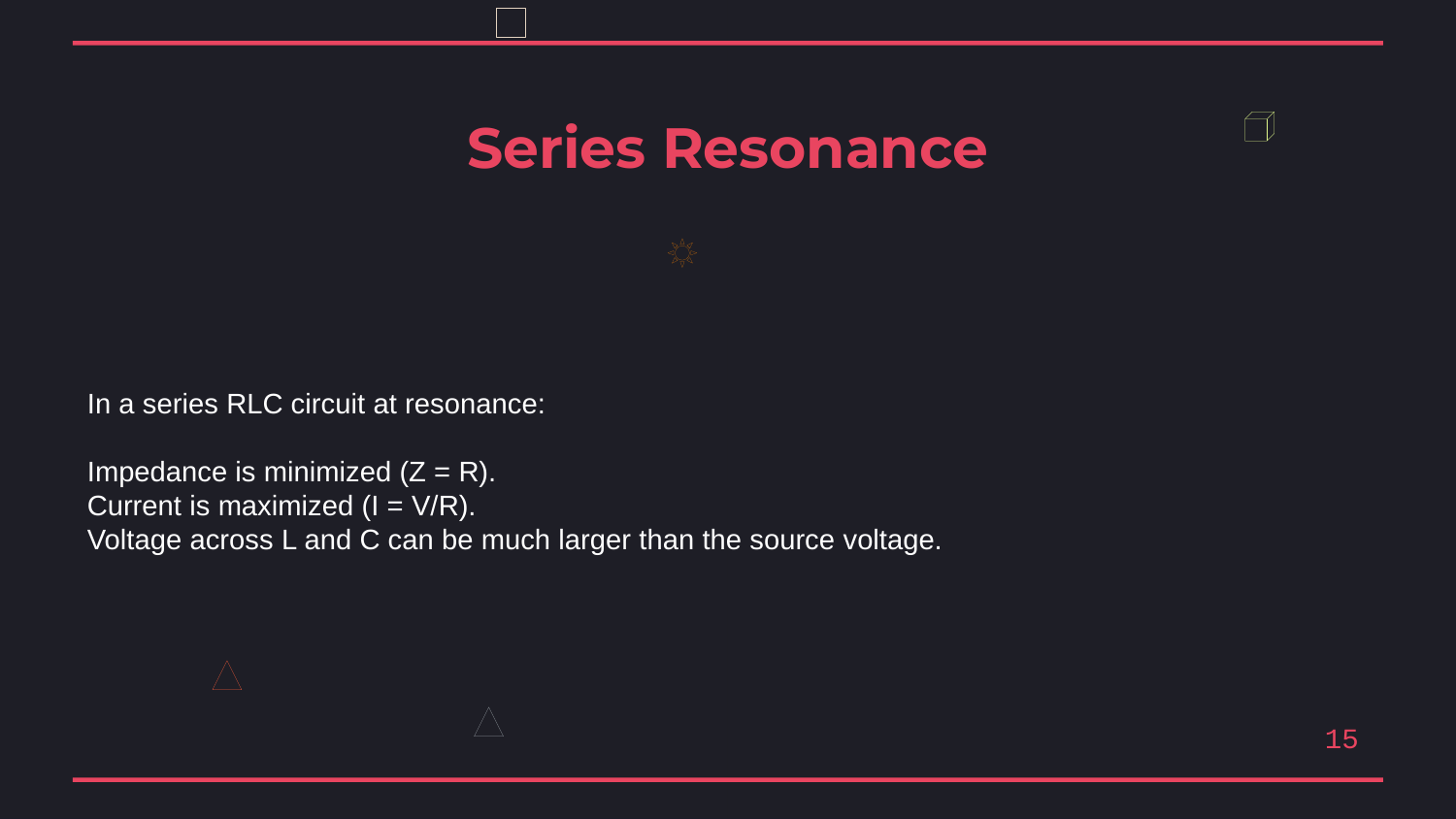

Series Resonance

In a series RLC circuit at resonance:

Impedance is minimized (Z = R).
Current is maximized (I = V/R).
Voltage across L and C can be much larger than the source voltage.

15